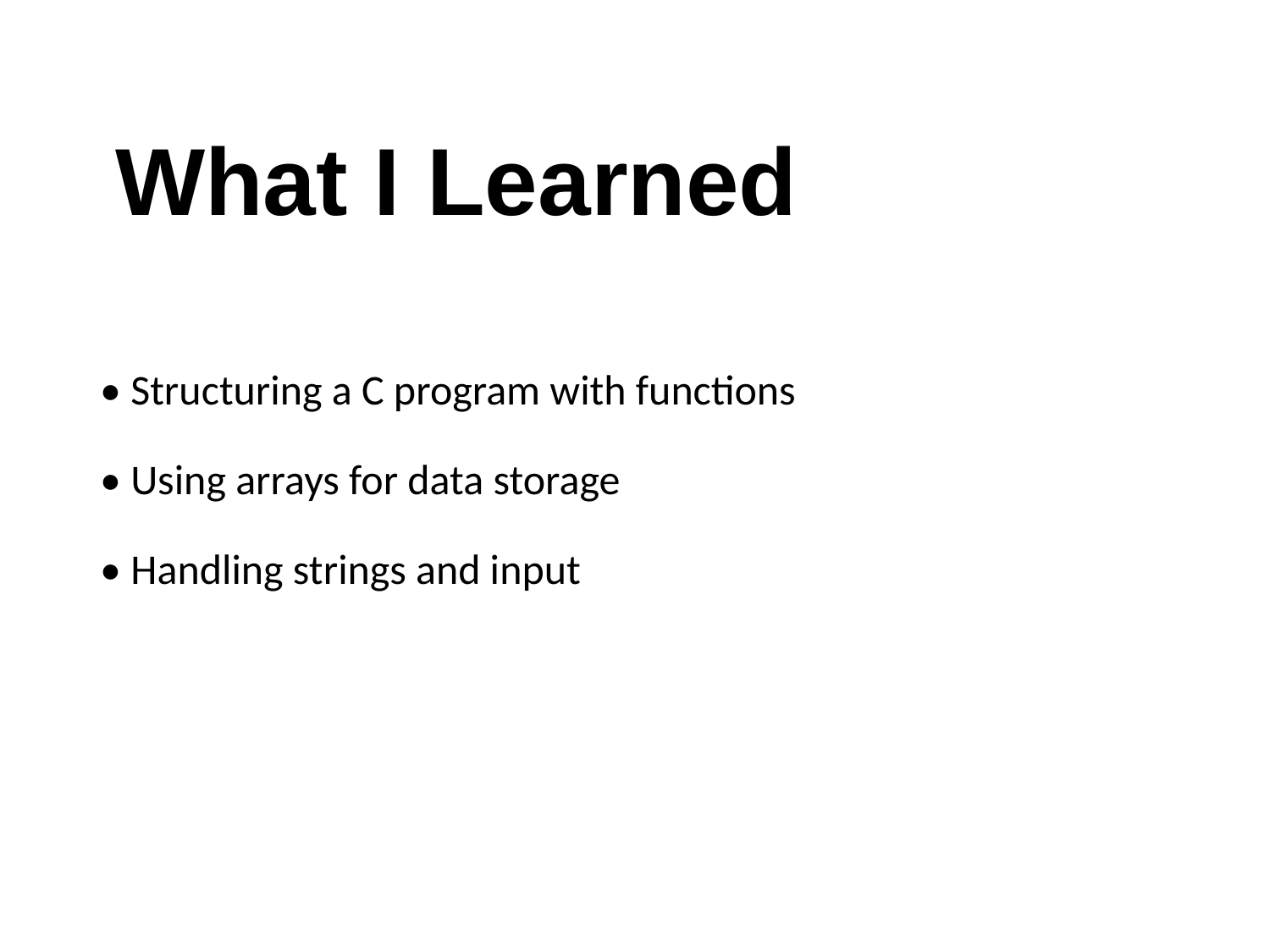

# What I Learned
• Structuring a C program with functions
• Using arrays for data storage
• Handling strings and input